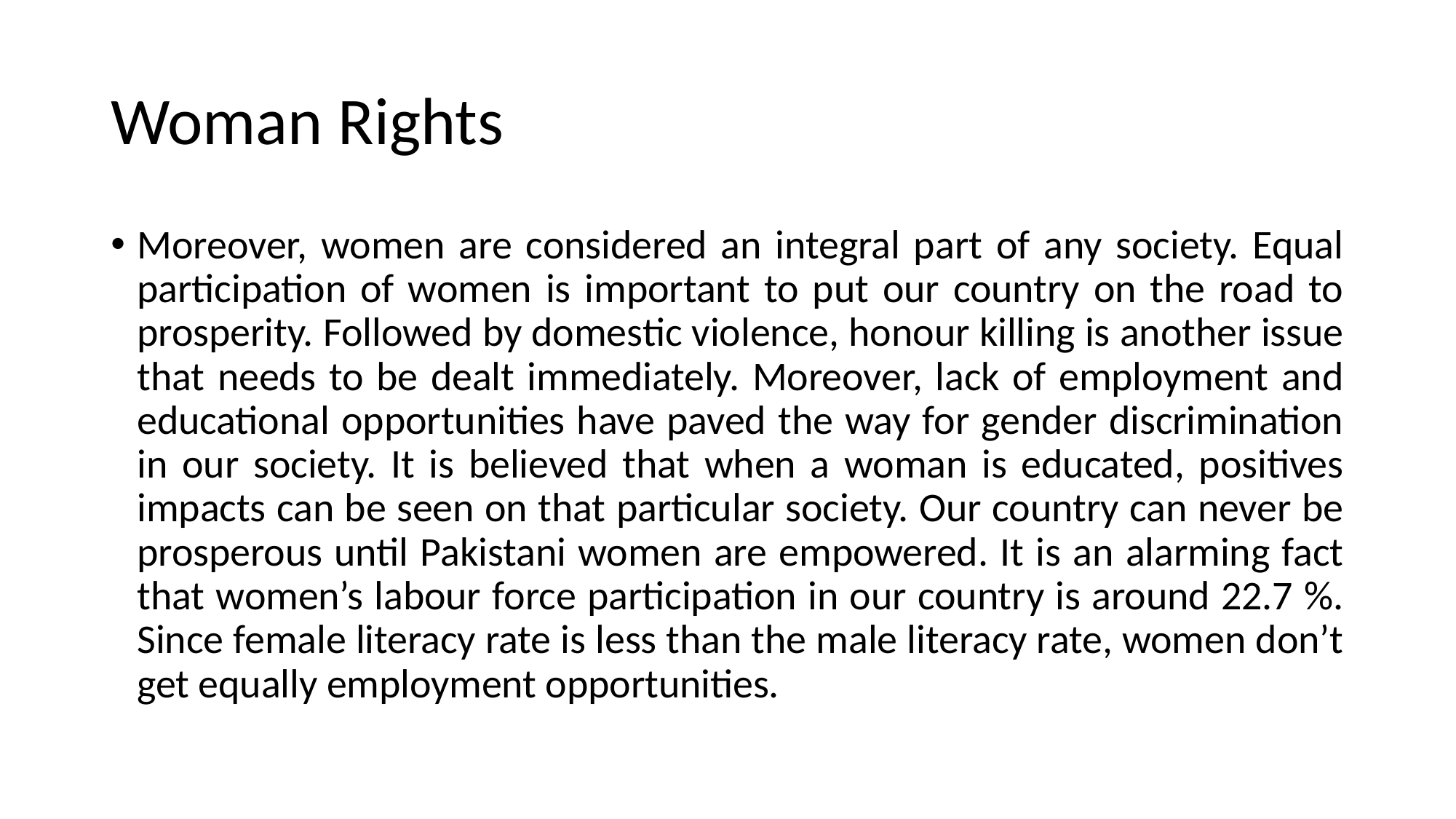

# Woman Rights
Moreover, women are considered an integral part of any society. Equal participation of women is important to put our country on the road to prosperity. Followed by domestic violence, honour killing is another issue that needs to be dealt immediately. Moreover, lack of employment and educational opportunities have paved the way for gender discrimination in our society. It is believed that when a woman is educated, positives impacts can be seen on that particular society. Our country can never be prosperous until Pakistani women are empowered. It is an alarming fact that women’s labour force participation in our country is around 22.7 %. Since female literacy rate is less than the male literacy rate, women don’t get equally employment opportunities.